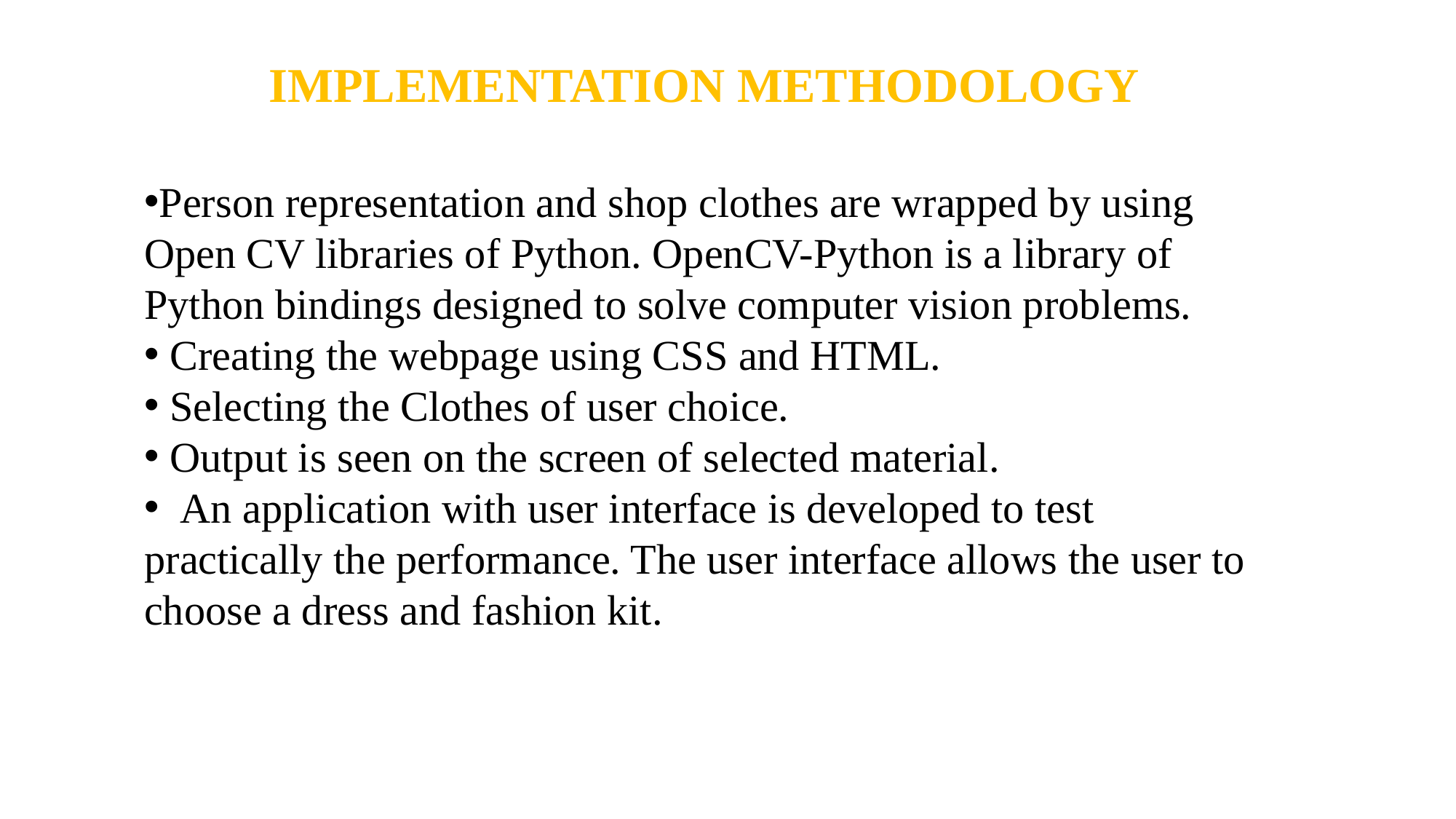

Implementation Methodology
Person representation and shop clothes are wrapped by using Open CV libraries of Python. OpenCV-Python is a library of Python bindings designed to solve computer vision problems.
 Creating the webpage using CSS and HTML.
 Selecting the Clothes of user choice.
 Output is seen on the screen of selected material.
  An application with user interface is developed to test practically the performance. The user interface allows the user to choose a dress and fashion kit.